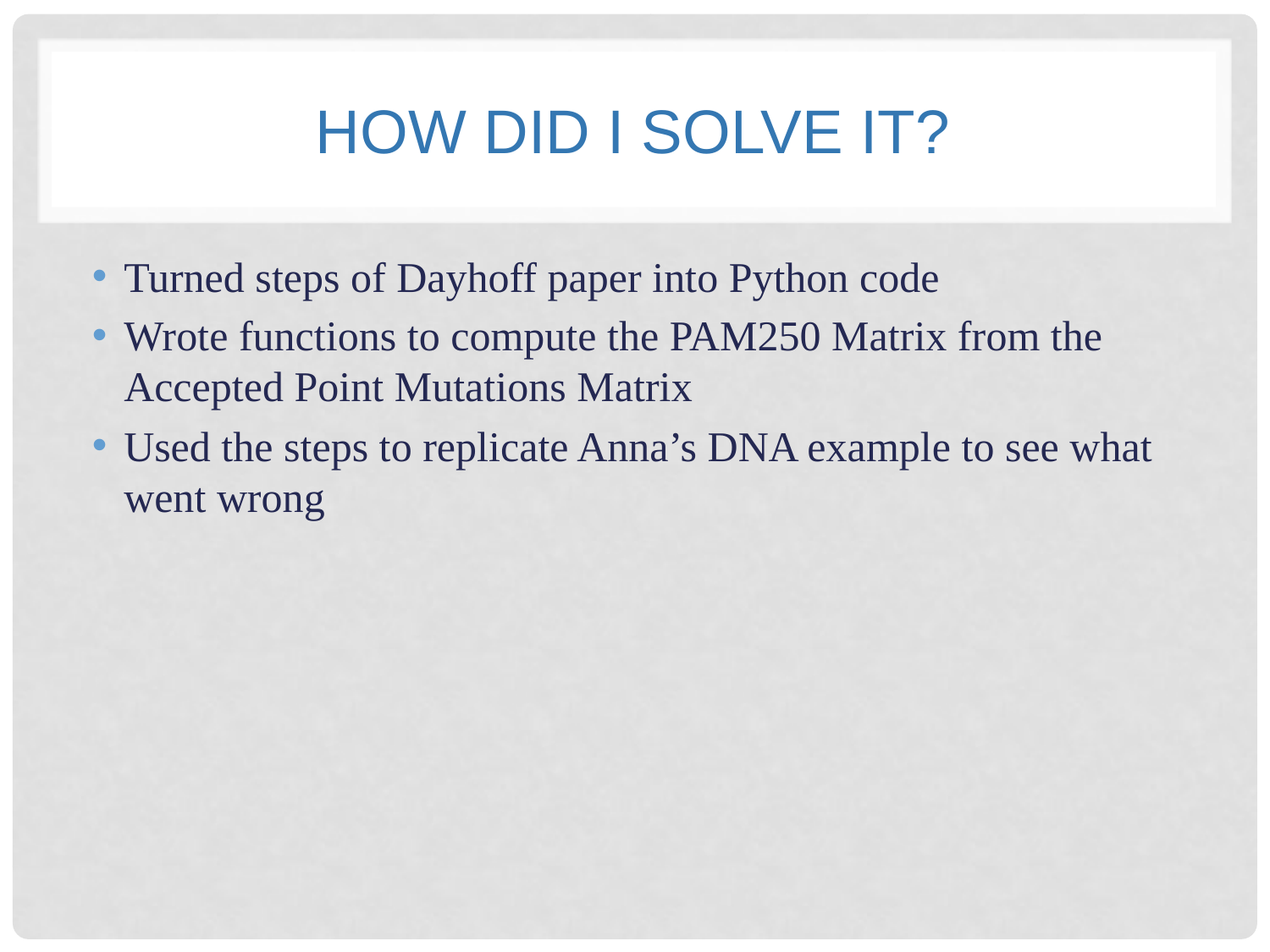

# How did I solve it?
Turned steps of Dayhoff paper into Python code
Wrote functions to compute the PAM250 Matrix from the Accepted Point Mutations Matrix
Used the steps to replicate Anna’s DNA example to see what went wrong